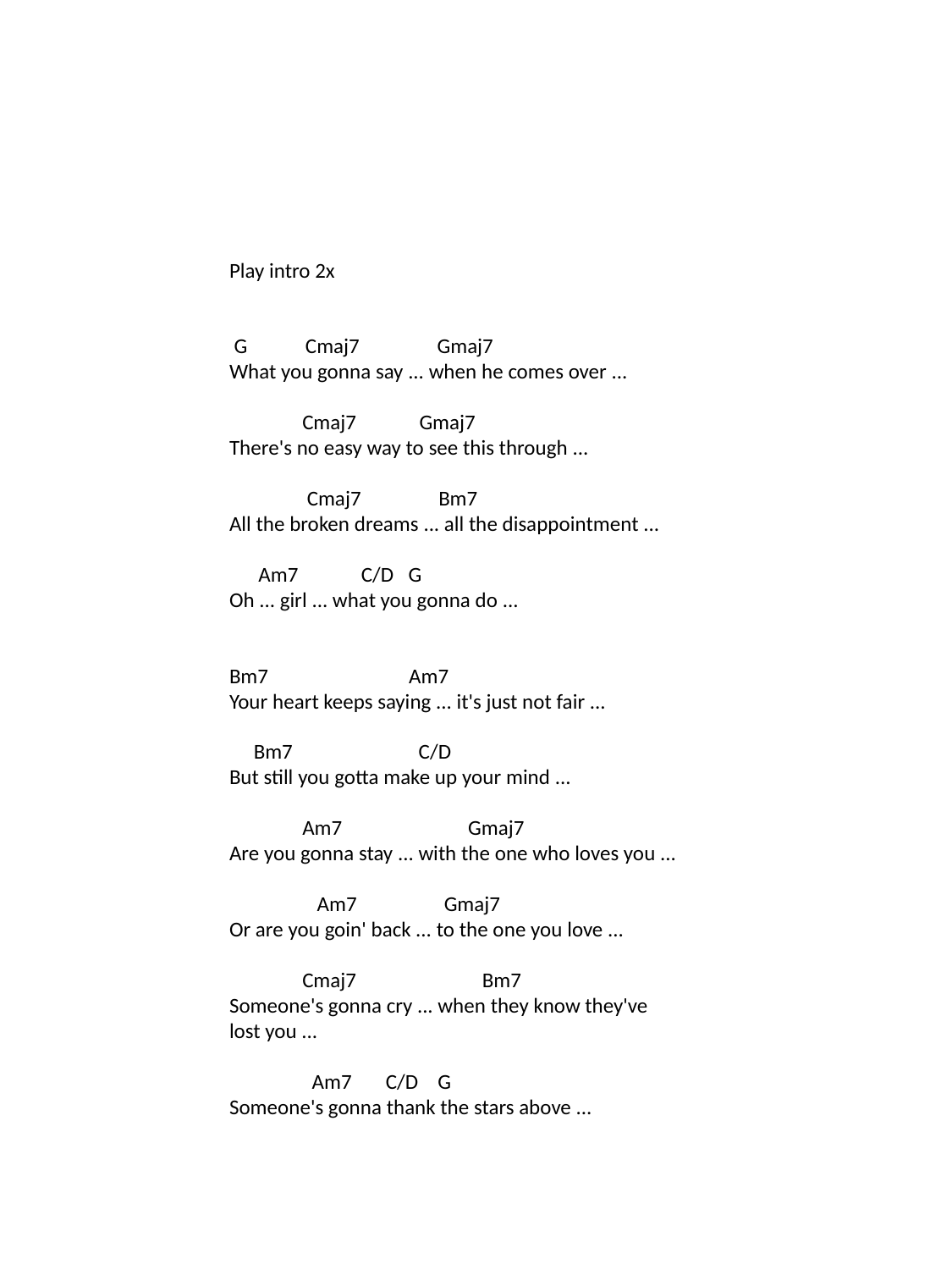

Play intro 2x

 G            Cmaj7                Gmaj7
What you gonna say ... when he comes over ...

               Cmaj7             Gmaj7
There's no easy way to see this through ...

                Cmaj7                Bm7
All the broken dreams ... all the disappointment ...

      Am7             C/D   G
Oh ... girl ... what you gonna do ...

Bm7                             Am7
Your heart keeps saying ... it's just not fair ...

     Bm7                          C/D
But still you gotta make up your mind ...

               Am7                          Gmaj7
Are you gonna stay ... with the one who loves you ...

                  Am7                  Gmaj7
Or are you goin' back ... to the one you love ...

               Cmaj7                          Bm7
Someone's gonna cry ... when they know they've lost you ...

                 Am7       C/D    G
Someone's gonna thank the stars above ...